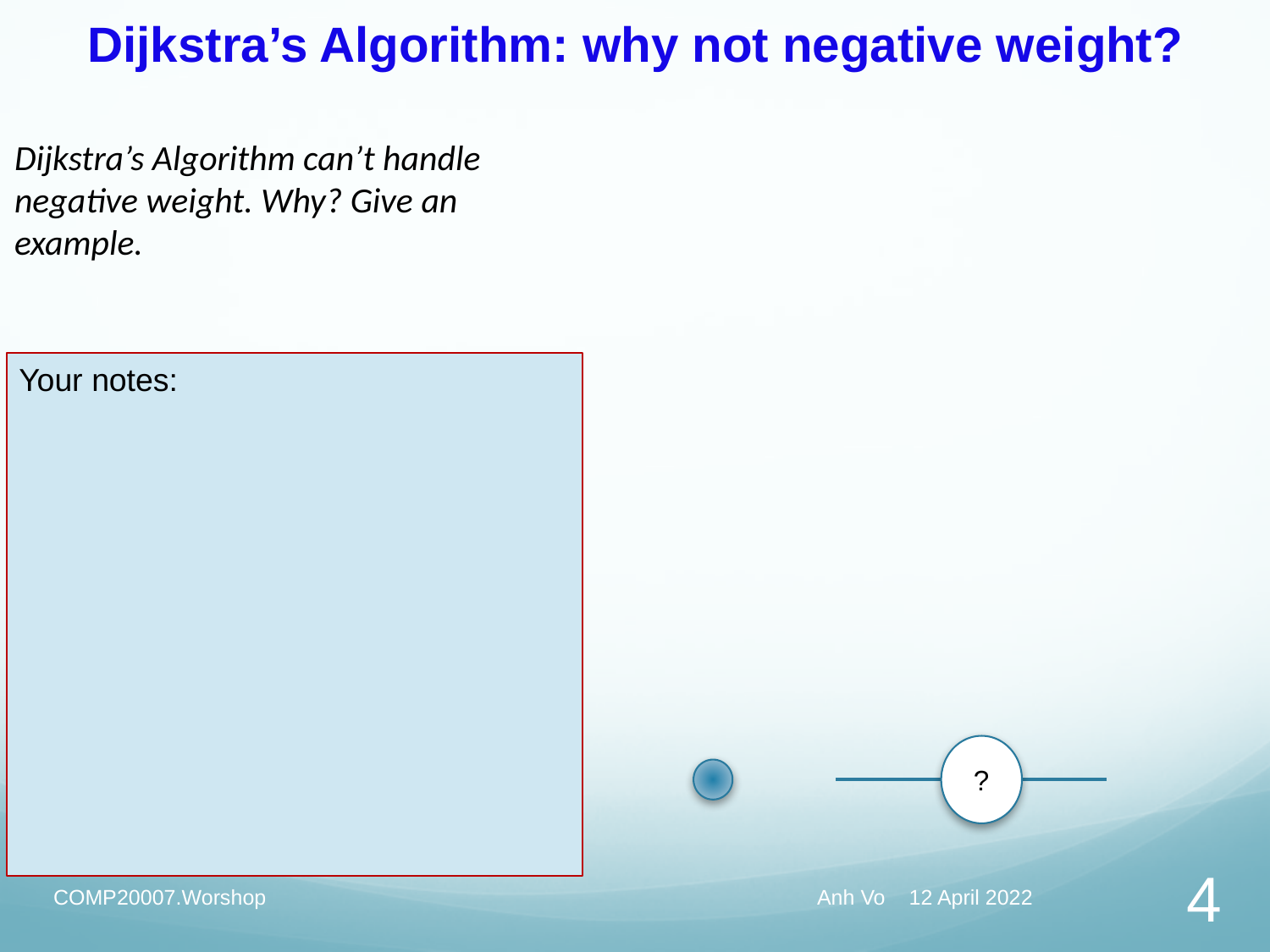

# Dijkstra’s Algorithm: why not negative weight?
Dijkstra’s Algorithm can’t handle negative weight. Why? Give an example.

Your notes:
?

COMP20007.Worshop
Anh Vo    12 April 2022
4